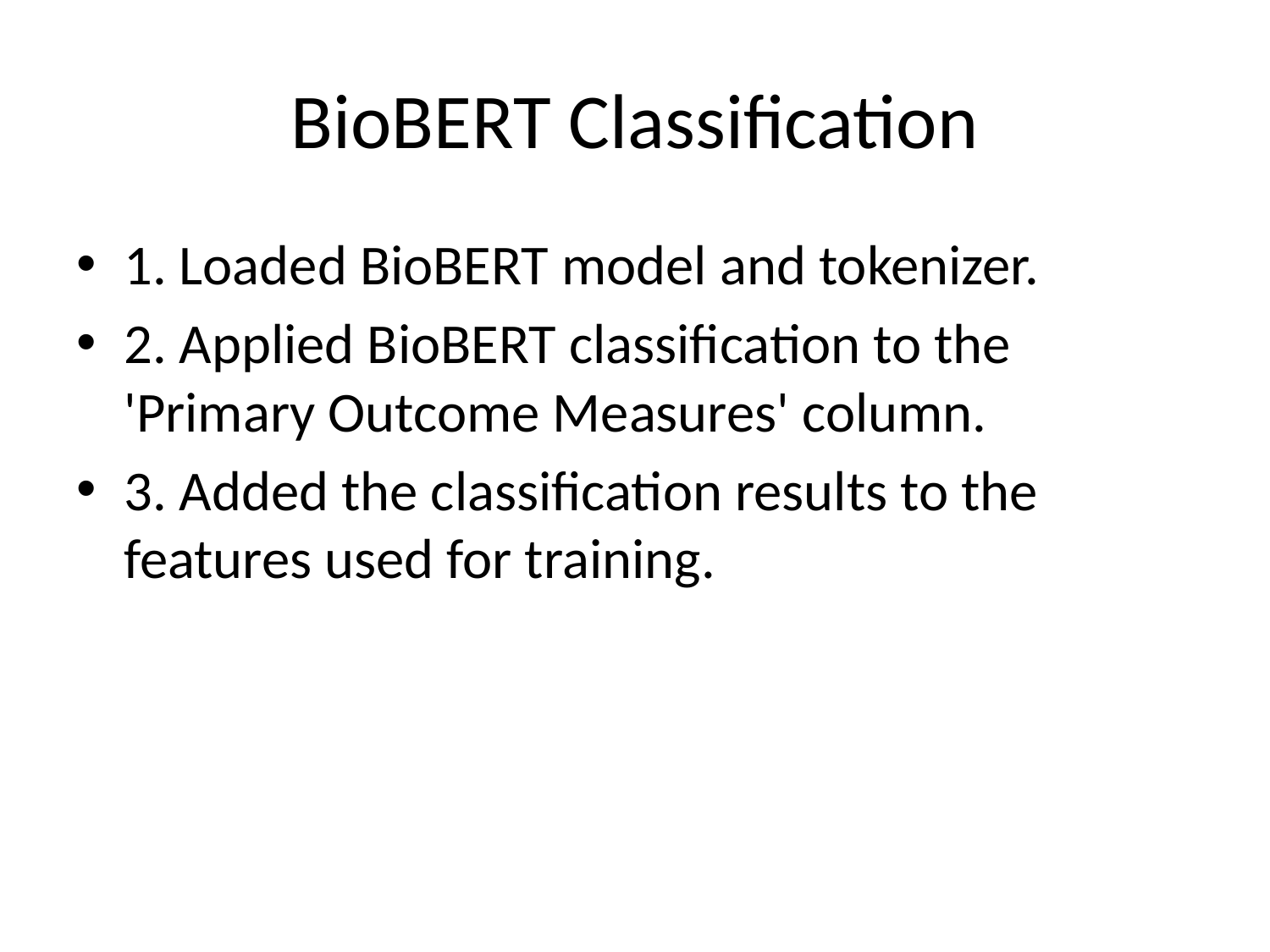

# BioBERT Classification
1. Loaded BioBERT model and tokenizer.
2. Applied BioBERT classification to the 'Primary Outcome Measures' column.
3. Added the classification results to the features used for training.